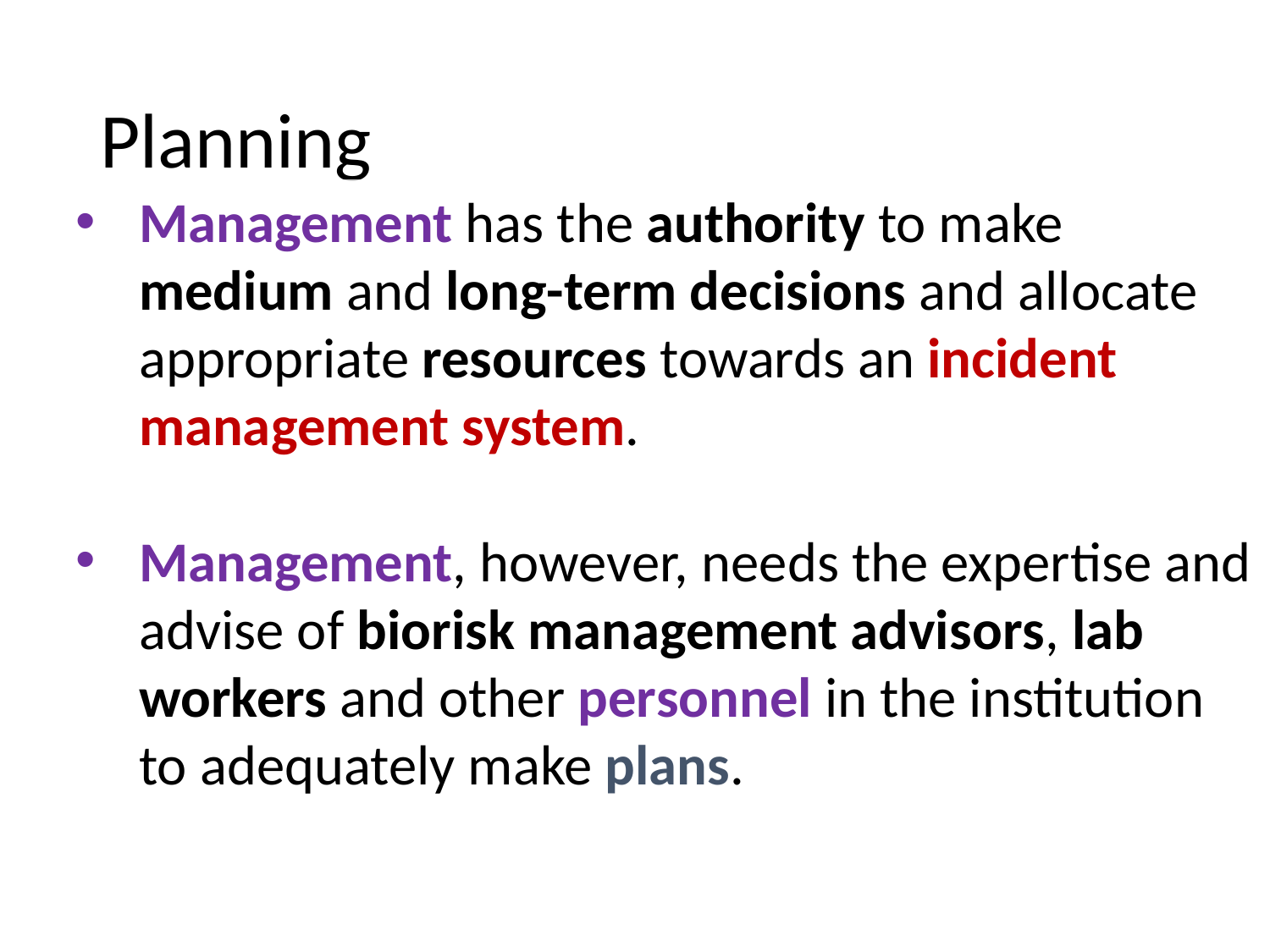

# Planning
Management has the authority to make medium and long-term decisions and allocate appropriate resources towards an incident management system.

Management, however, needs the expertise and advise of biorisk management advisors, lab workers and other personnel in the institution to adequately make plans.